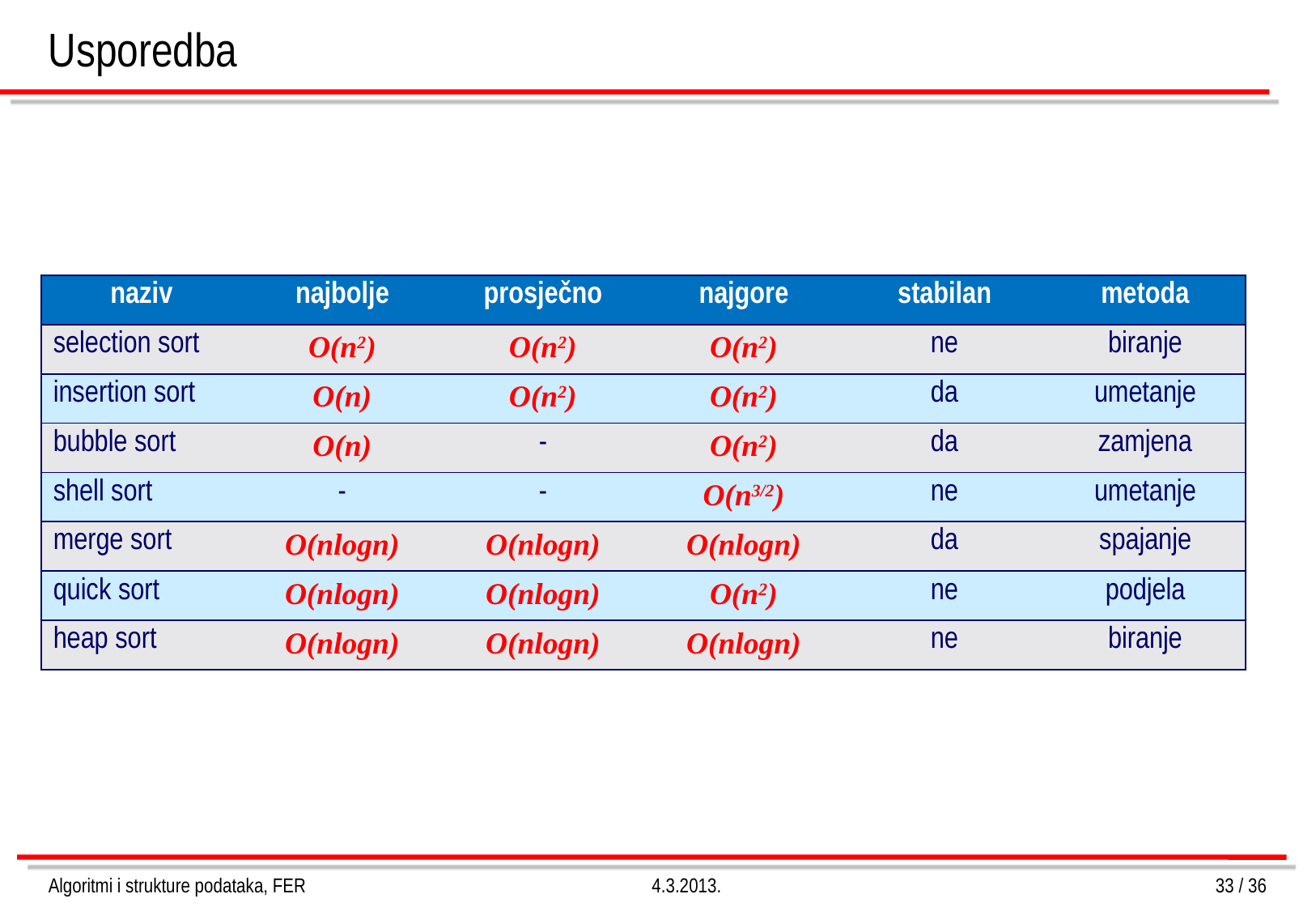

Usporedba
| naziv | najbolje | prosječno | najgore | stabilan | metoda |
| --- | --- | --- | --- | --- | --- |
| selection sort | O(n2) | O(n2) | O(n2) | ne | biranje |
| insertion sort | O(n) | O(n2) | O(n2) | da | umetanje |
| bubble sort | O(n) | - | O(n2) | da | zamjena |
| shell sort | - | - | O(n3/2) | ne | umetanje |
| merge sort | O(nlogn) | O(nlogn) | O(nlogn) | da | spajanje |
| quick sort | O(nlogn) | O(nlogn) | O(n2) | ne | podjela |
| heap sort | O(nlogn) | O(nlogn) | O(nlogn) | ne | biranje |
Algoritmi i strukture podataka, FER
4.3.2013.
33 / 36